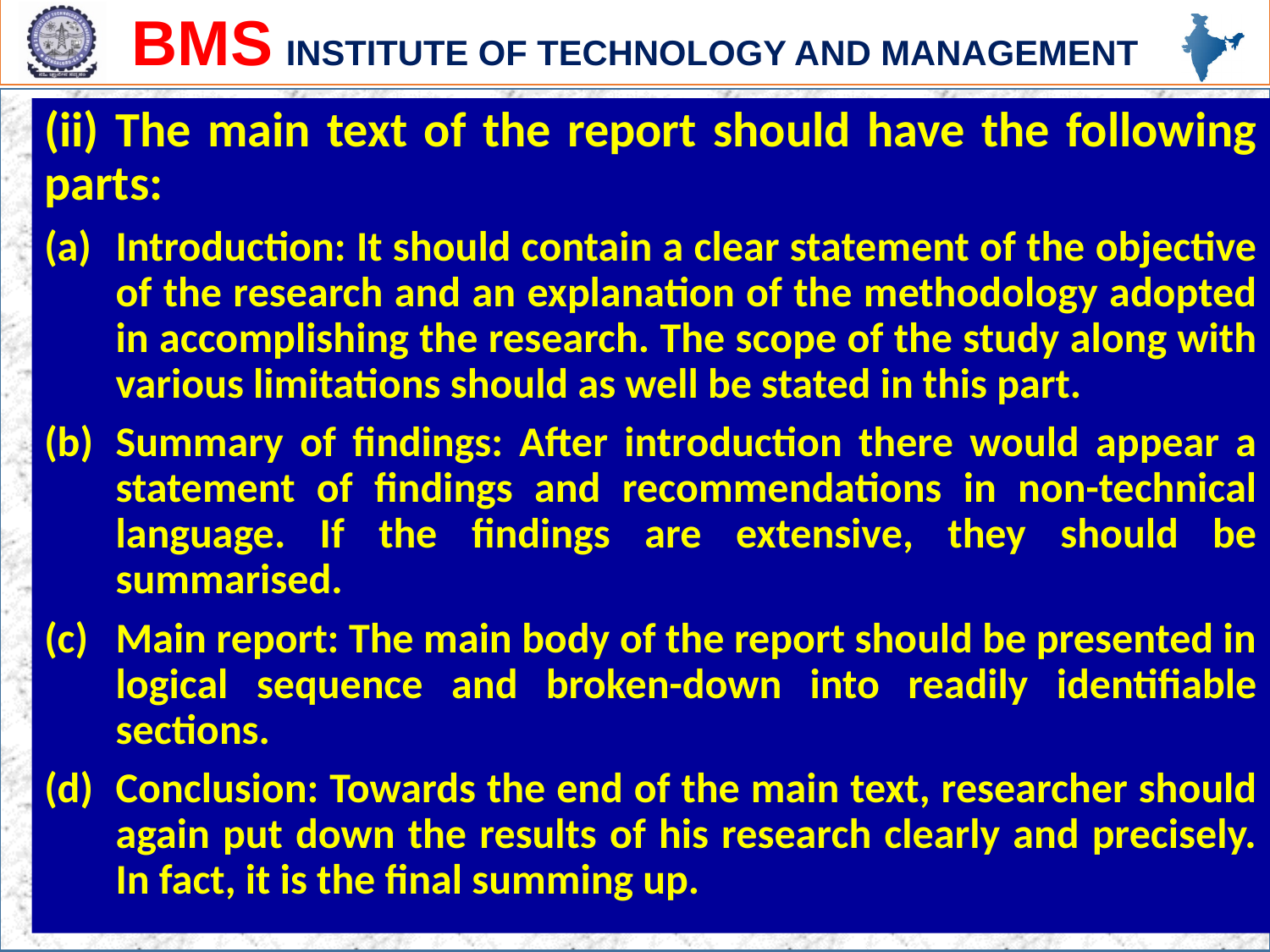

(ii) The main text of the report should have the following parts:
Introduction: It should contain a clear statement of the objective of the research and an explanation of the methodology adopted in accomplishing the research. The scope of the study along with various limitations should as well be stated in this part.
Summary of findings: After introduction there would appear a statement of findings and recommendations in non-technical language. If the findings are extensive, they should be summarised.
Main report: The main body of the report should be presented in logical sequence and broken-down into readily identifiable sections.
Conclusion: Towards the end of the main text, researcher should again put down the results of his research clearly and precisely. In fact, it is the final summing up.
3/6/2023
65